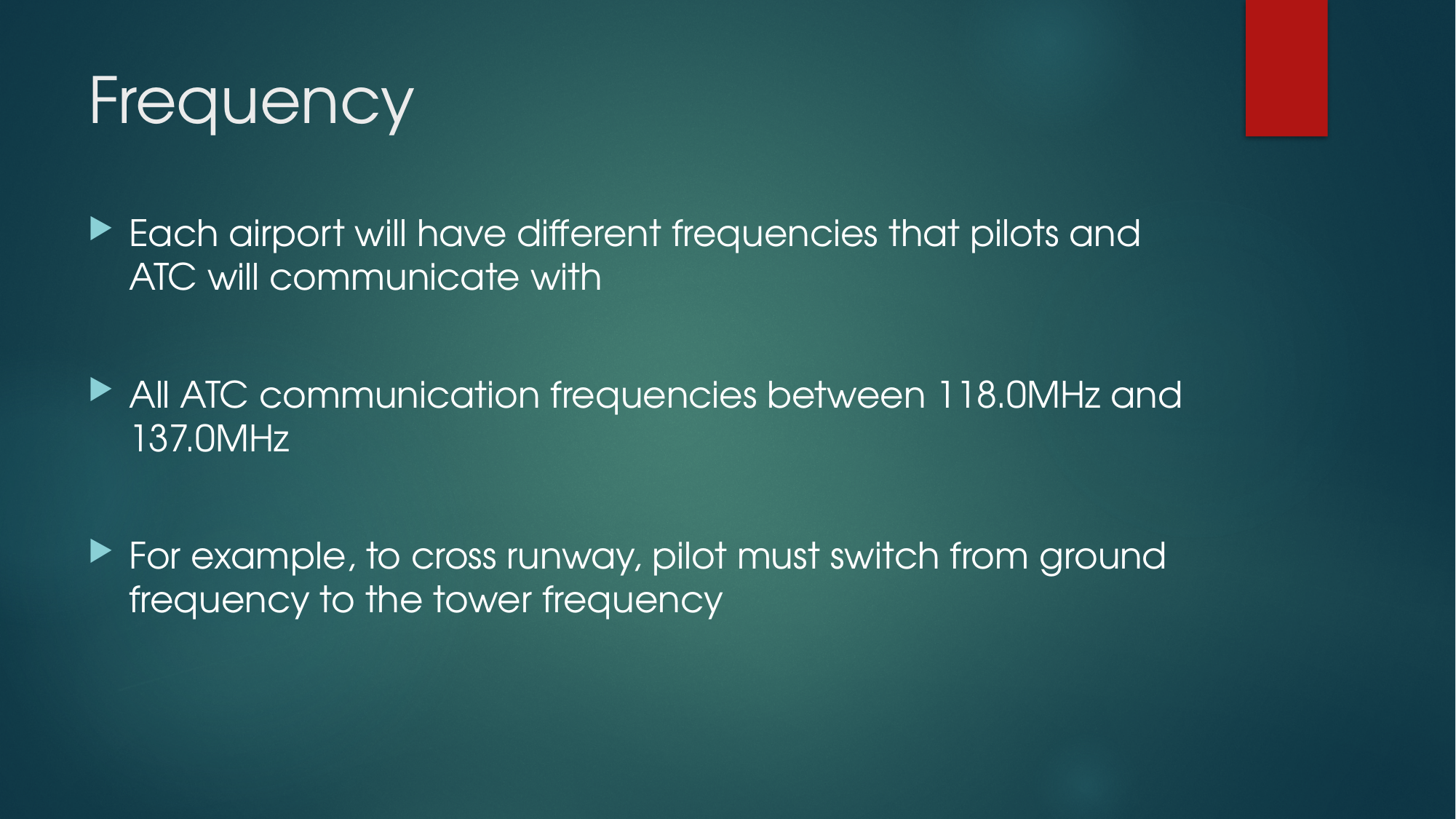

# Frequency
Each airport will have different frequencies that pilots and ATC will communicate with

All ATC communication frequencies between 118.0MHz and 137.0MHz

For example, to cross runway, pilot must switch from ground frequency to the tower frequency